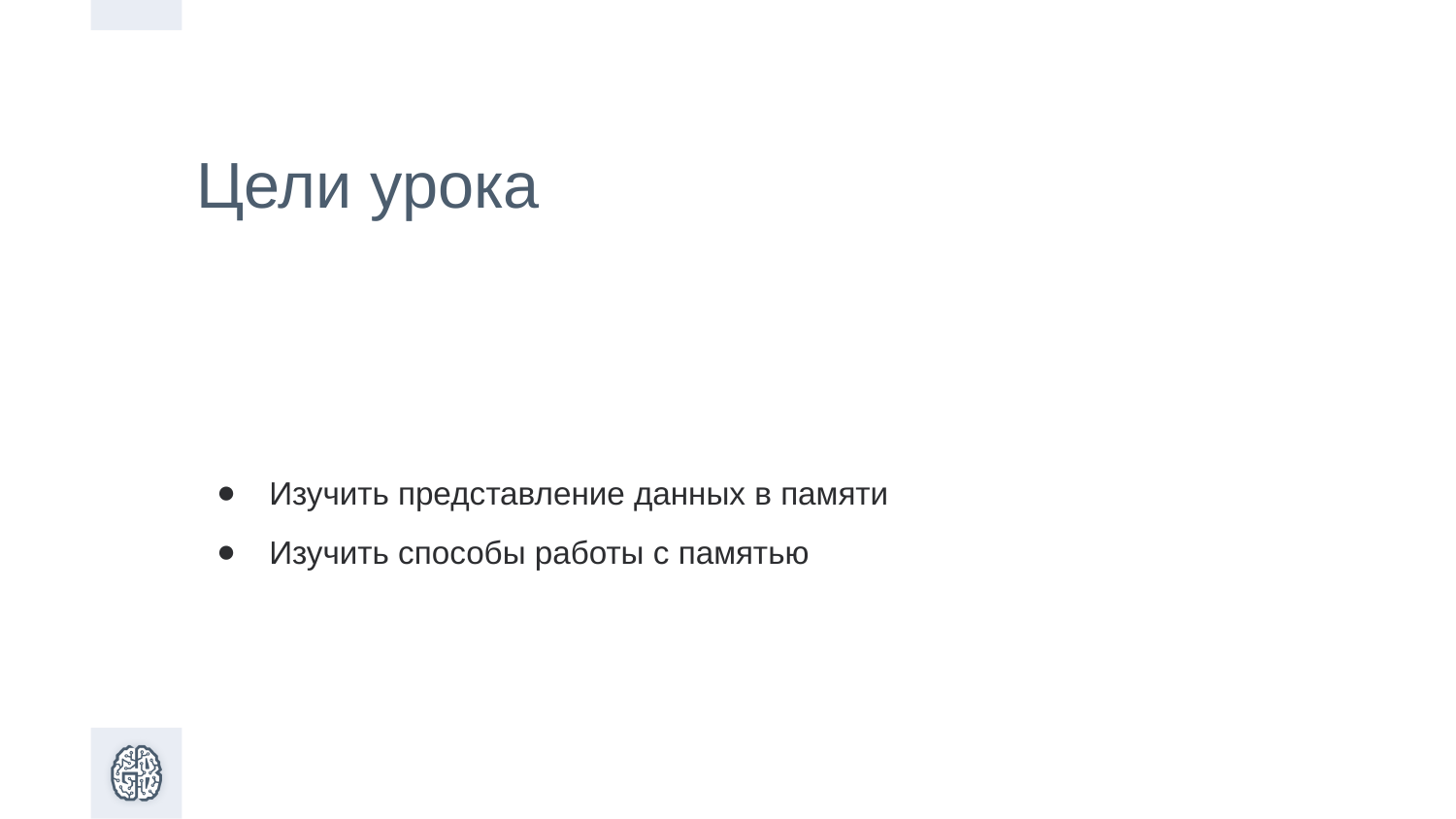

Цели урока
Изучить представление данных в памяти
Изучить способы работы с памятью